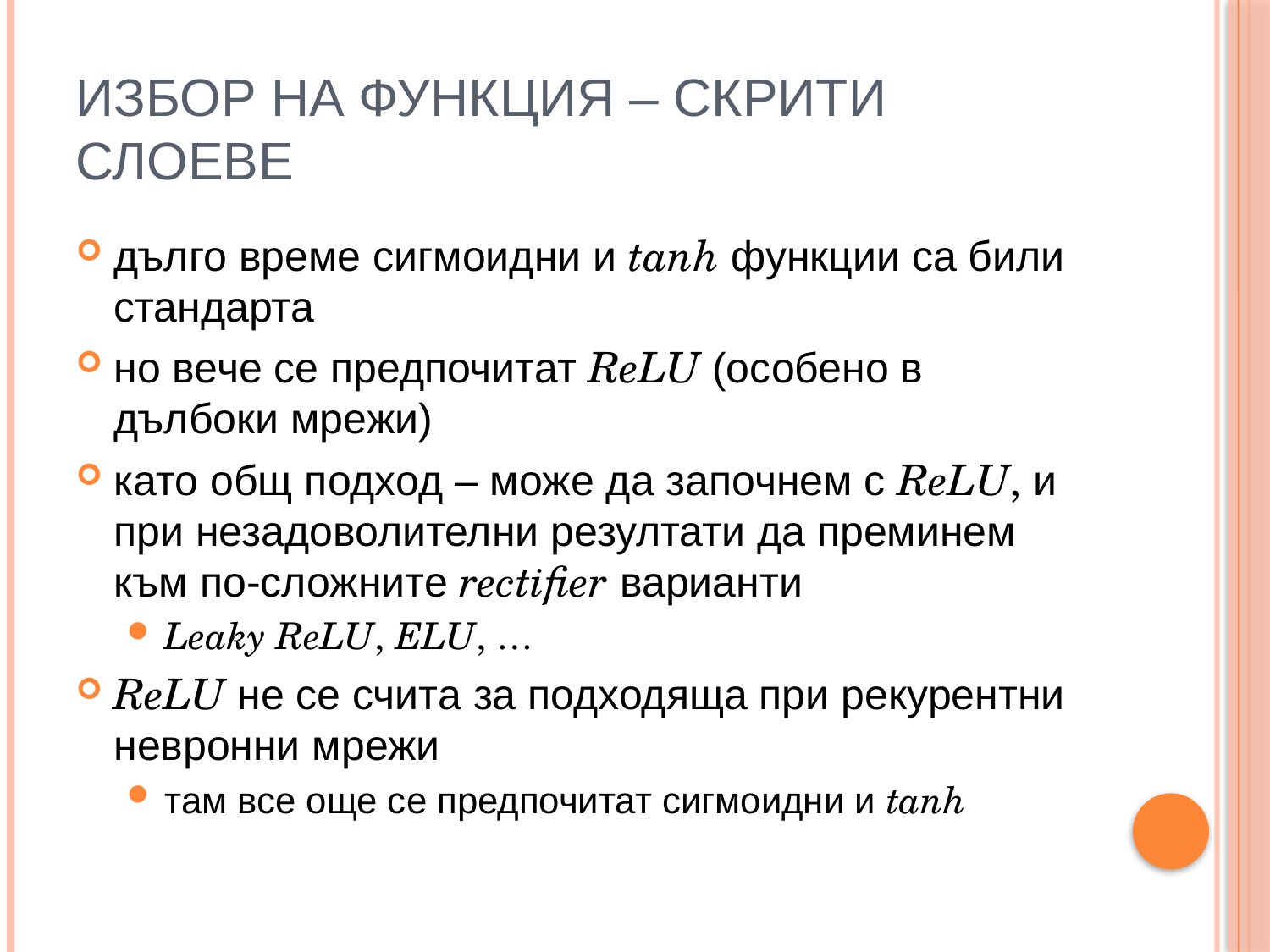

# Избор на функция – скрити слоеве
дълго време сигмоидни и tanh функции са били стандарта
но вече се предпочитат ReLU (особено в дълбоки мрежи)
като общ подход – може да започнем с ReLU, и при незадоволителни резултати да преминем към по-сложните rectifier варианти
Leaky ReLU, ELU, …
ReLU не се счита за подходяща при рекурентни невронни мрежи
там все още се предпочитат сигмоидни и tanh